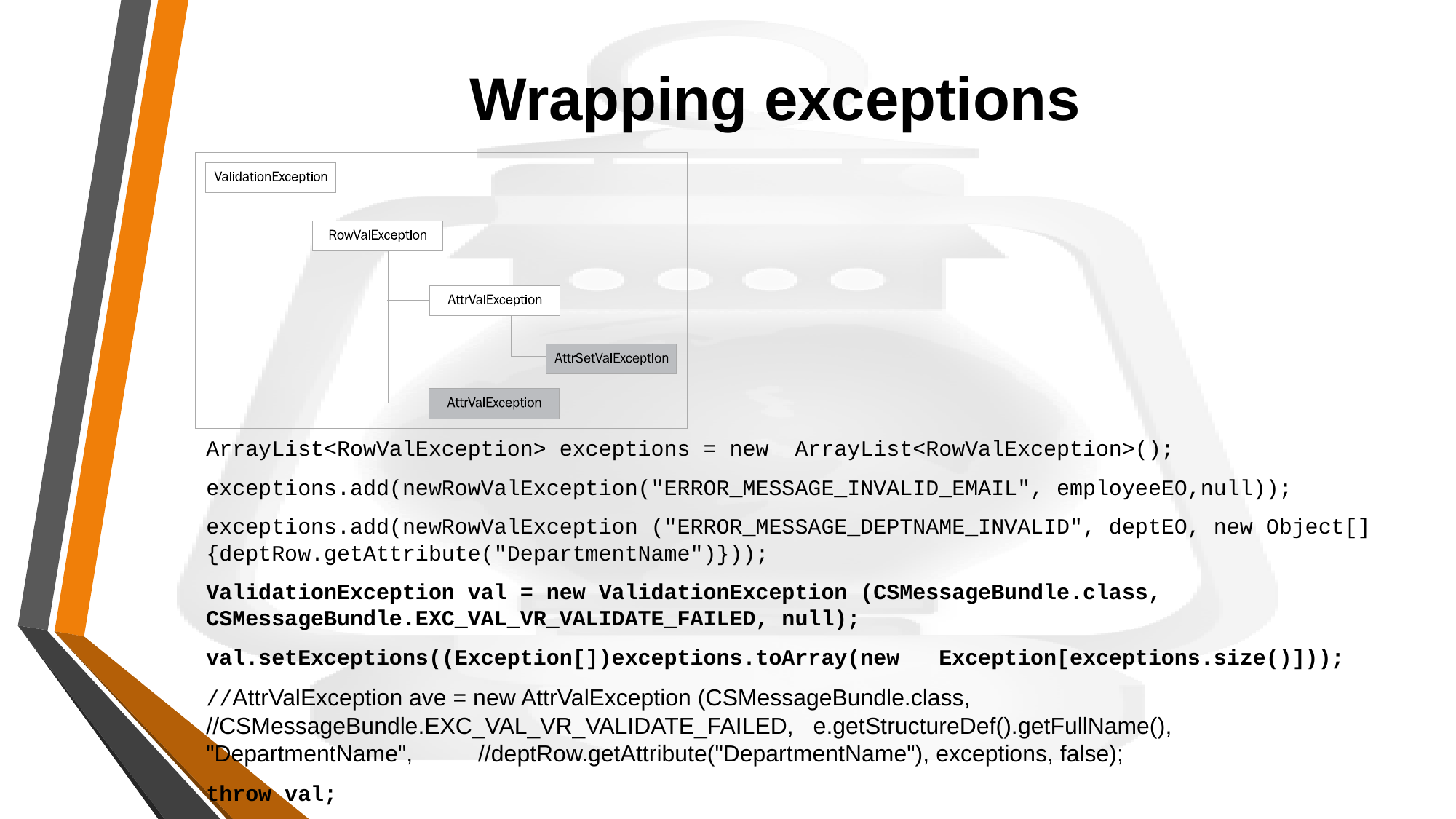

# Wrapping exceptions

ArrayList<RowValException> exceptions = new  ArrayList<RowValException>();
exceptions.add(newRowValException("ERROR_MESSAGE_INVALID_EMAIL", employeeEO,null));
exceptions.add(newRowValException ("ERROR_MESSAGE_DEPTNAME_INVALID", deptEO, new Object[]{deptRow.getAttribute("DepartmentName")}));
ValidationException val = new ValidationException (CSMessageBundle.class,         CSMessageBundle.EXC_VAL_VR_VALIDATE_FAILED, null);
val.setExceptions((Exception[])exceptions.toArray(new   Exception[exceptions.size()]));
//AttrValException ave = new AttrValException (CSMessageBundle.class,       //CSMessageBundle.EXC_VAL_VR_VALIDATE_FAILED,   e.getStructureDef().getFullName(), "DepartmentName",          //deptRow.getAttribute("DepartmentName"), exceptions, false);
throw val;